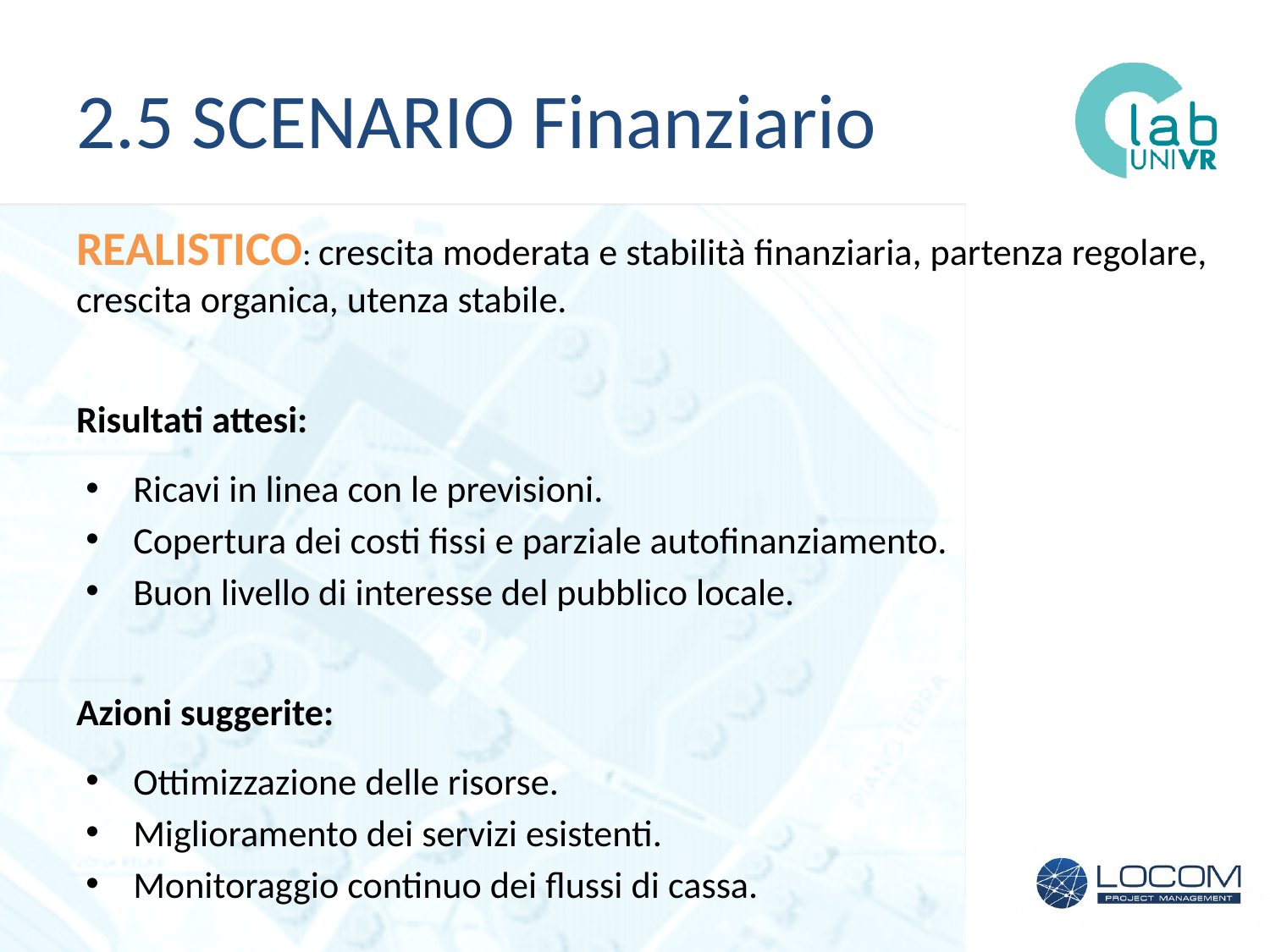

# 2.5 SCENARIO Finanziario
REALISTICO: crescita moderata e stabilità finanziaria, partenza regolare, crescita organica, utenza stabile.

Risultati attesi:
Ricavi in linea con le previsioni.
Copertura dei costi fissi e parziale autofinanziamento.
Buon livello di interesse del pubblico locale.
Azioni suggerite:
Ottimizzazione delle risorse.
Miglioramento dei servizi esistenti.
Monitoraggio continuo dei flussi di cassa.